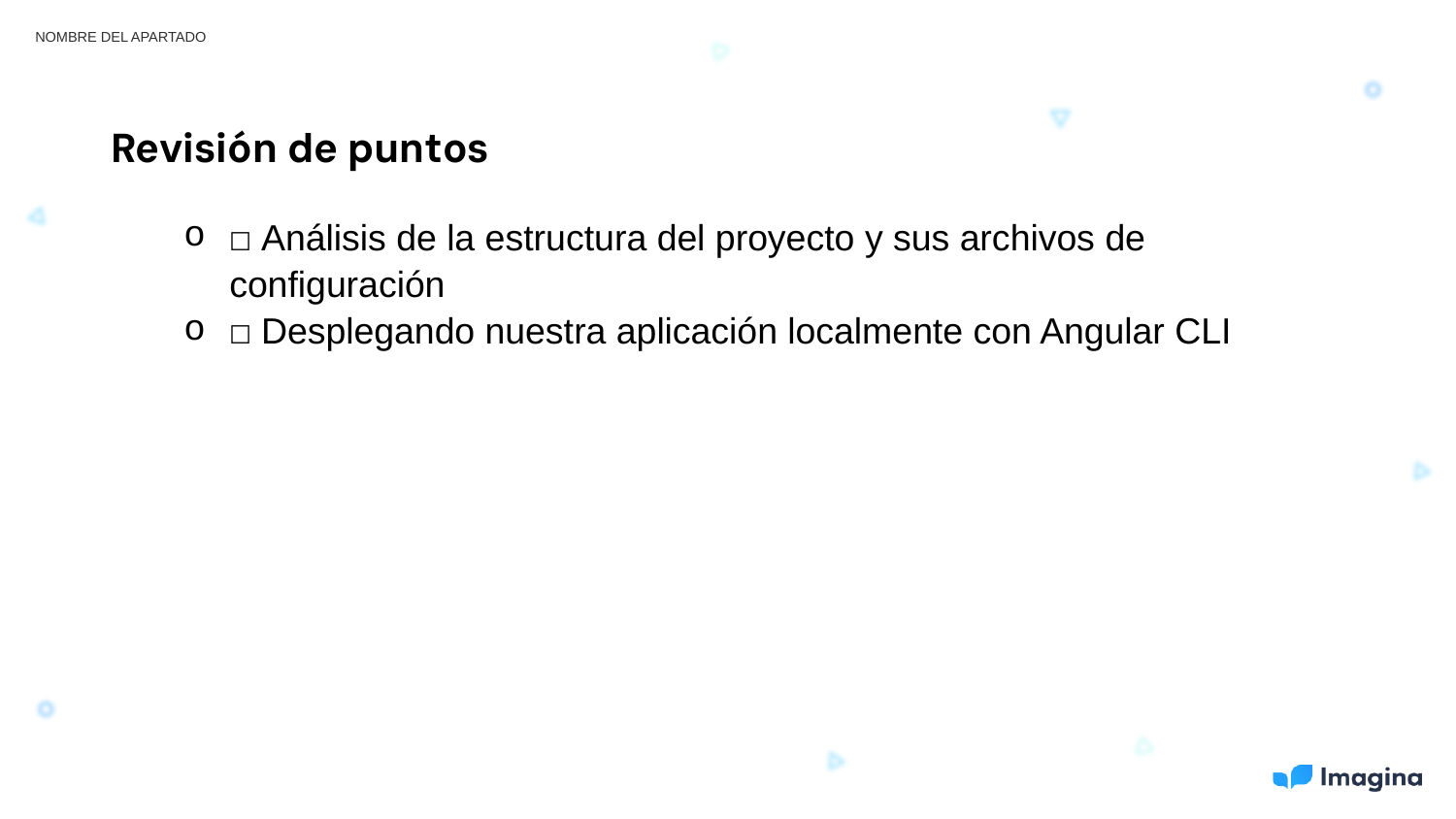

NOMBRE DEL APARTADO
Revisión de puntos
☐ Análisis de la estructura del proyecto y sus archivos de configuración
☐ Desplegando nuestra aplicación localmente con Angular CLI